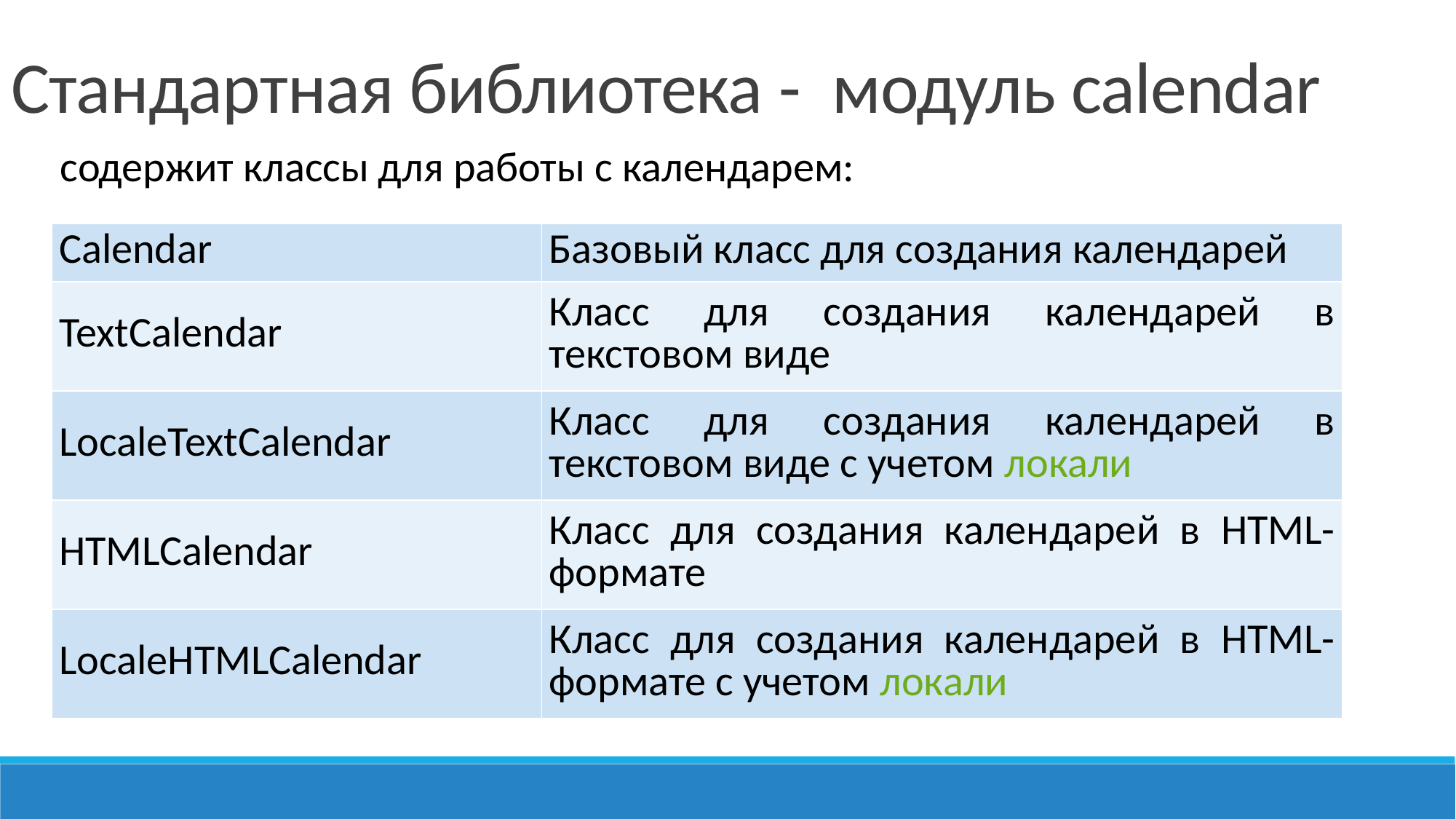

Стандартная библиотека -  модуль calendar
содержит классы для работы с календарем:
| Calendar | Базовый класс для создания календарей |
| --- | --- |
| TextCalendar | Класс для создания календарей в текстовом виде |
| LocaleTextCalendar | Класс для создания календарей в текстовом виде с учетом локали |
| HTMLCalendar | Класс для создания календарей в HTML-формате |
| LocaleHTMLCalendar | Класс для создания календарей в HTML-формате с учетом локали |